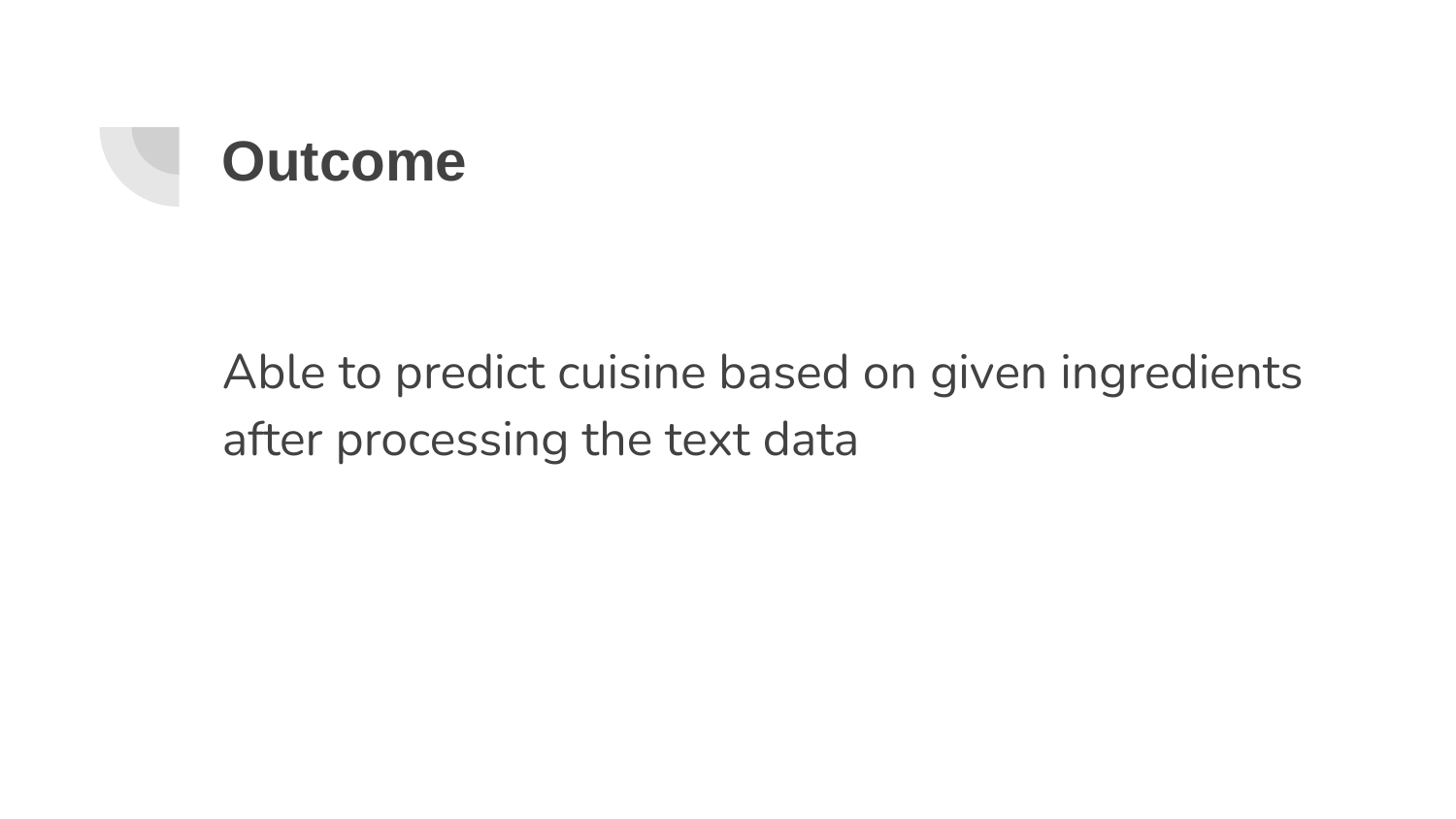

# Outcome
Able to predict cuisine based on given ingredients after processing the text data